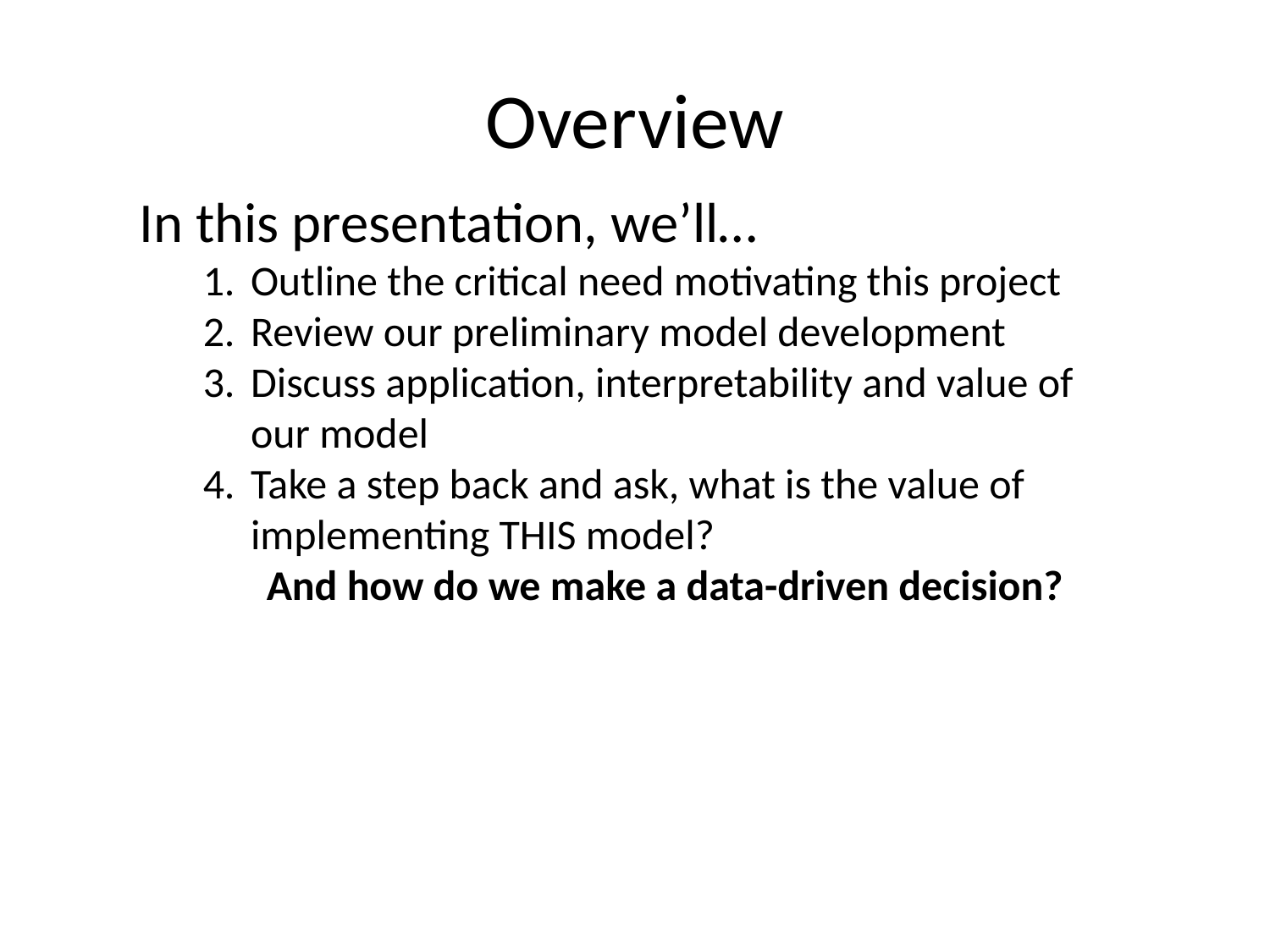

# Overview
In this presentation, we’ll…
Outline the critical need motivating this project
Review our preliminary model development
Discuss application, interpretability and value of our model
Take a step back and ask, what is the value of implementing THIS model?
And how do we make a data-driven decision?